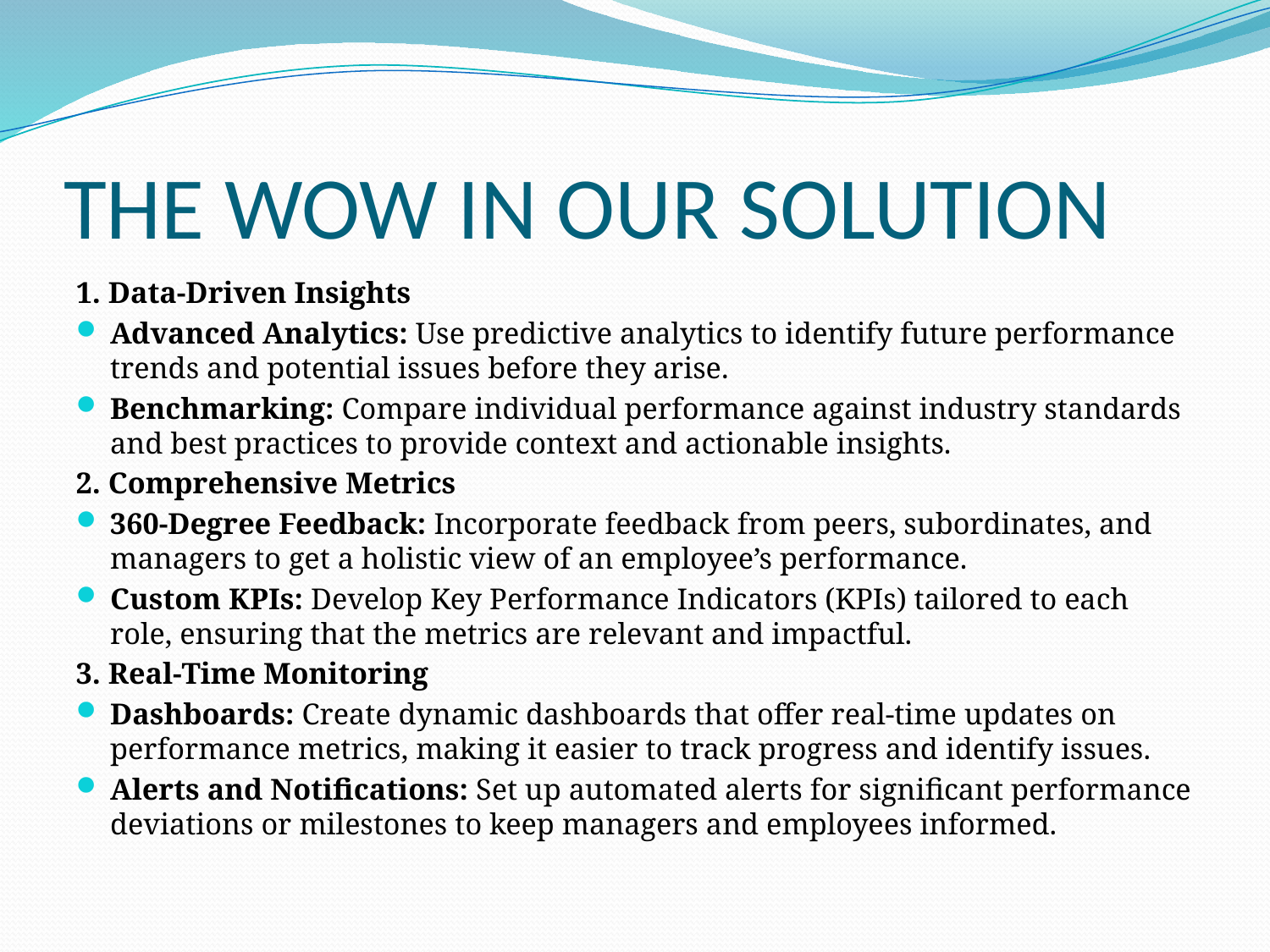

# THE WOW IN OUR SOLUTION
1. Data-Driven Insights
Advanced Analytics: Use predictive analytics to identify future performance trends and potential issues before they arise.
Benchmarking: Compare individual performance against industry standards and best practices to provide context and actionable insights.
2. Comprehensive Metrics
360-Degree Feedback: Incorporate feedback from peers, subordinates, and managers to get a holistic view of an employee’s performance.
Custom KPIs: Develop Key Performance Indicators (KPIs) tailored to each role, ensuring that the metrics are relevant and impactful.
3. Real-Time Monitoring
Dashboards: Create dynamic dashboards that offer real-time updates on performance metrics, making it easier to track progress and identify issues.
Alerts and Notifications: Set up automated alerts for significant performance deviations or milestones to keep managers and employees informed.